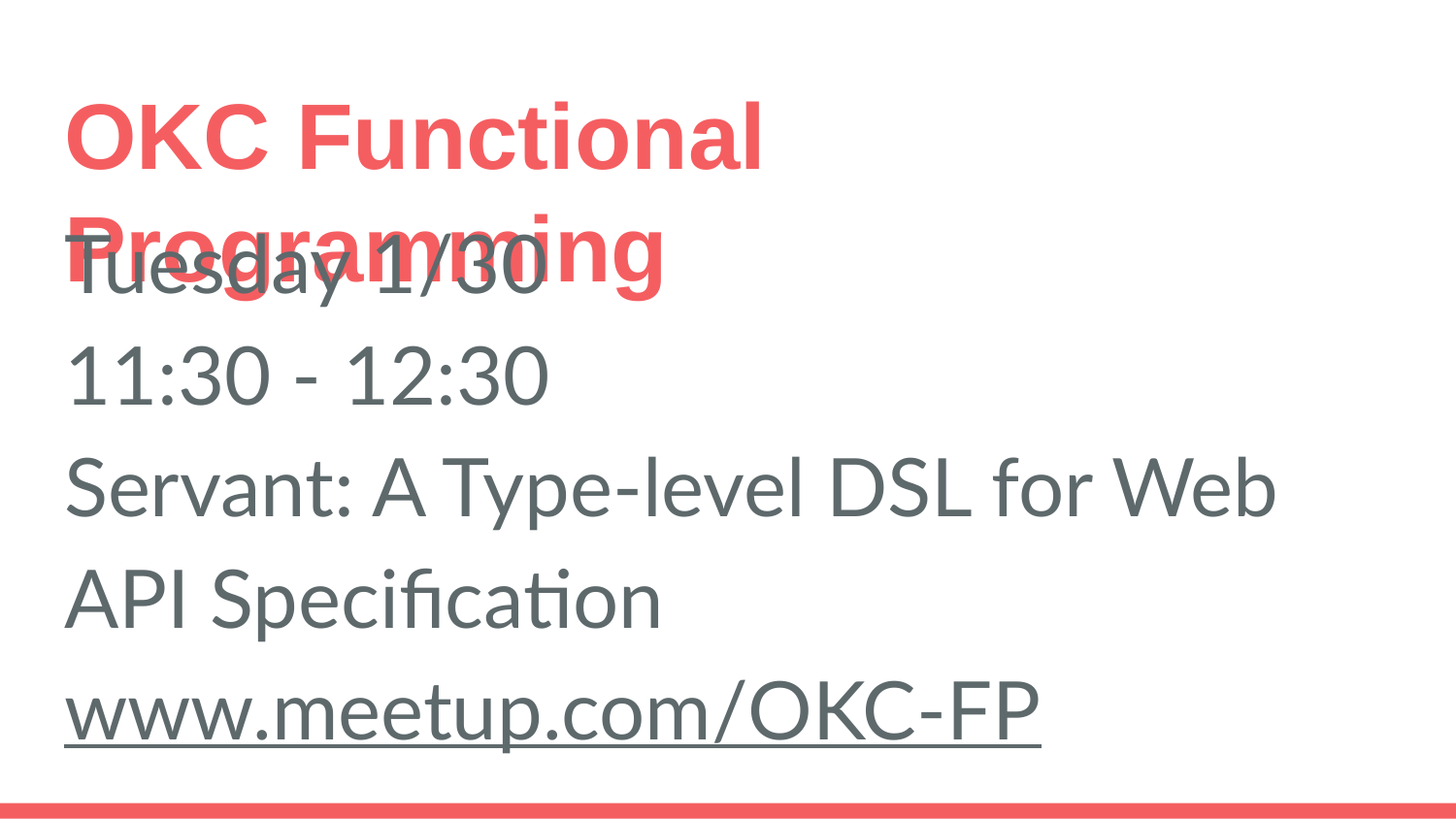

# OKC Functional Programming
Tuesday 1/30
11:30 - 12:30
Servant: A Type-level DSL for Web API Specification
www.meetup.com/OKC-FP